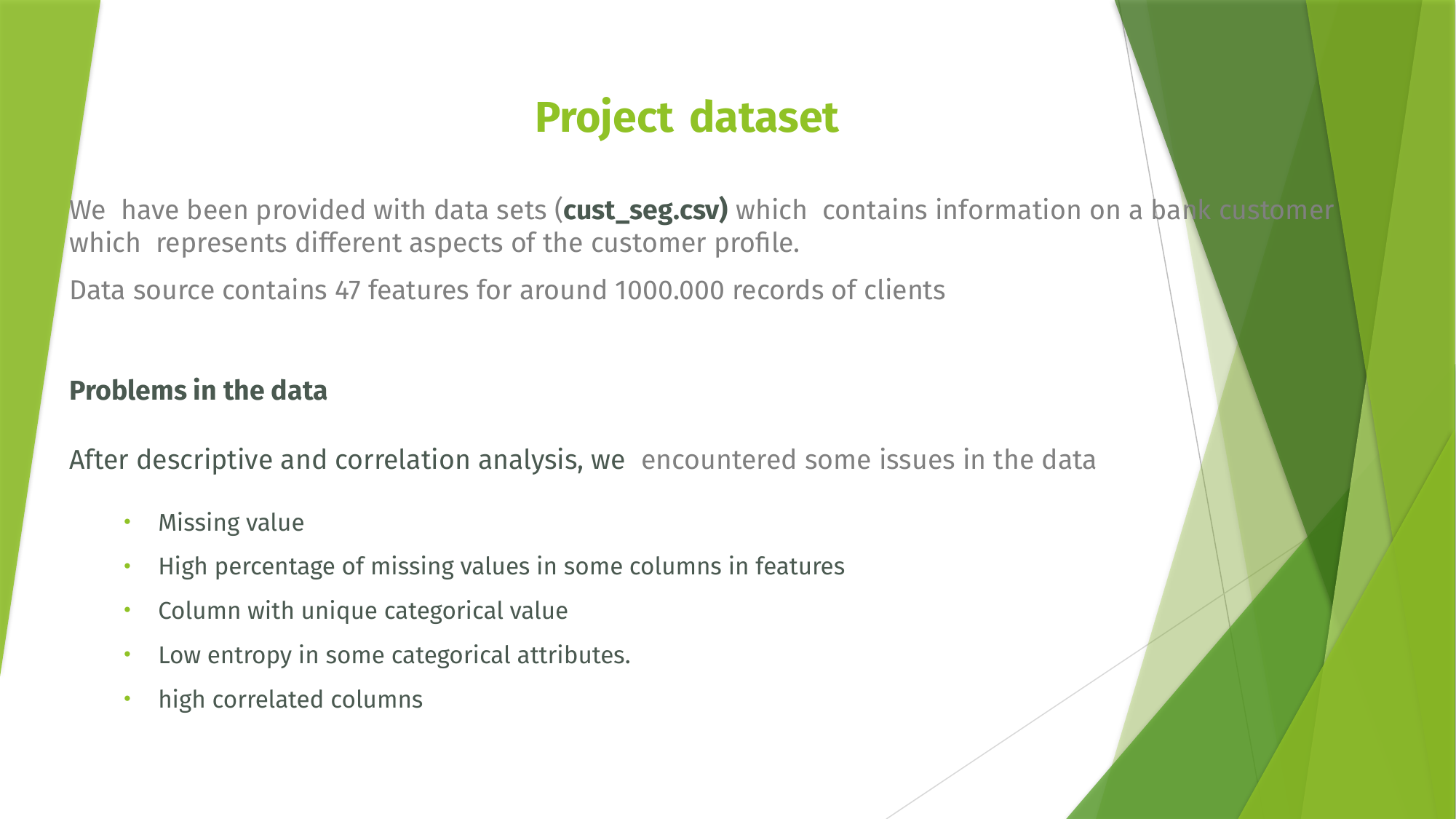

# Project dataset

We  have been provided with data sets (cust_seg.csv) which  contains information on a bank customer which  represents different aspects of the customer profile.
Data source contains 47 features for around 1000.000 records of clients

Problems in the data
After descriptive and correlation analysis, we  encountered some issues in the data
Missing value
High percentage of missing values in some columns in features
Column with unique categorical value
Low entropy in some categorical attributes.
high correlated columns